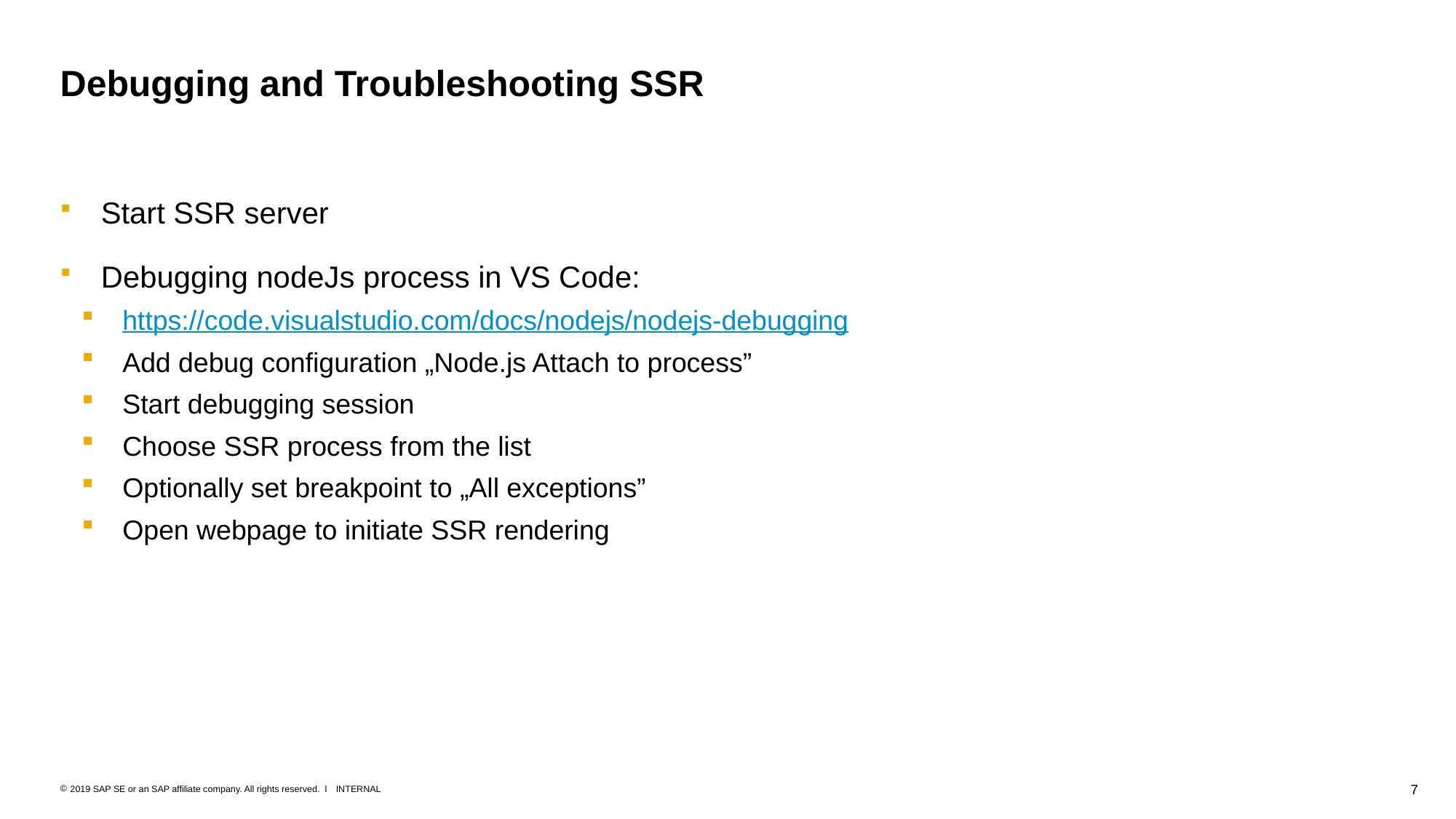

# Debugging and Troubleshooting SSR
Start SSR server
Debugging nodeJs process in VS Code:
https://code.visualstudio.com/docs/nodejs/nodejs-debugging
Add debug configuration „Node.js Attach to process”
Start debugging session
Choose SSR process from the list
Optionally set breakpoint to „All exceptions”
Open webpage to initiate SSR rendering